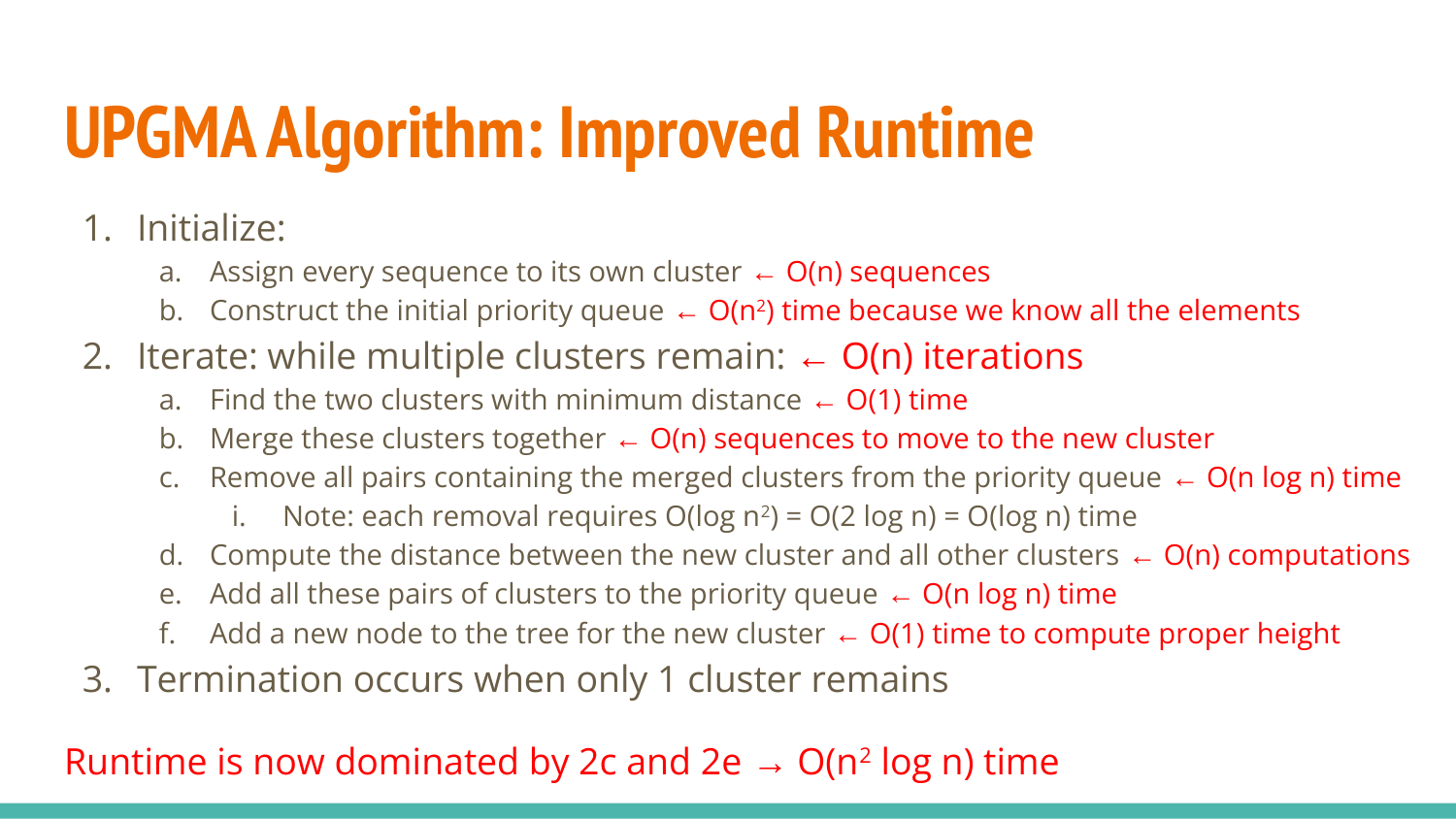

# UPGMA Algorithm: Improved Runtime
Initialize:
Assign every sequence to its own cluster ← O(n) sequences
Construct the initial priority queue ← O(n2) time because we know all the elements
Iterate: while multiple clusters remain: ← O(n) iterations
Find the two clusters with minimum distance ← O(1) time
Merge these clusters together ← O(n) sequences to move to the new cluster
Remove all pairs containing the merged clusters from the priority queue ← O(n log n) time
Note: each removal requires O(log n2) = O(2 log n) = O(log n) time
Compute the distance between the new cluster and all other clusters ← O(n) computations
Add all these pairs of clusters to the priority queue ← O(n log n) time
Add a new node to the tree for the new cluster ← O(1) time to compute proper height
Termination occurs when only 1 cluster remains
Runtime is now dominated by 2c and 2e → O(n2 log n) time